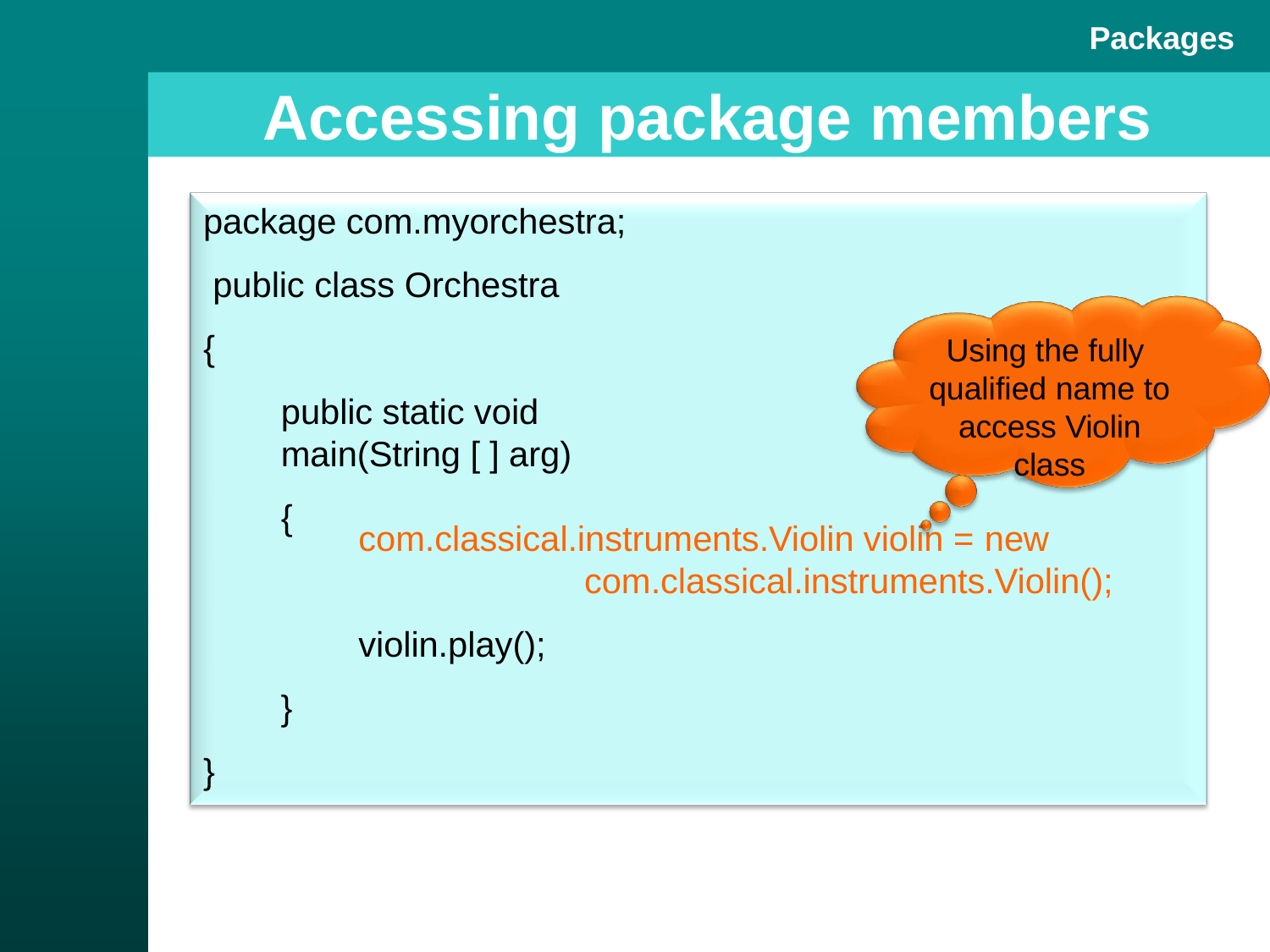

Packages
# Accessing package members

package com.myorchestra;  public class Orchestra
{
public static void main(String [ ] arg)
{

Using the fully  qualified name to  access Violin  class
com.classical.instruments.Violin violin = new
com.classical.instruments.Violin();
violin.play();
}
}